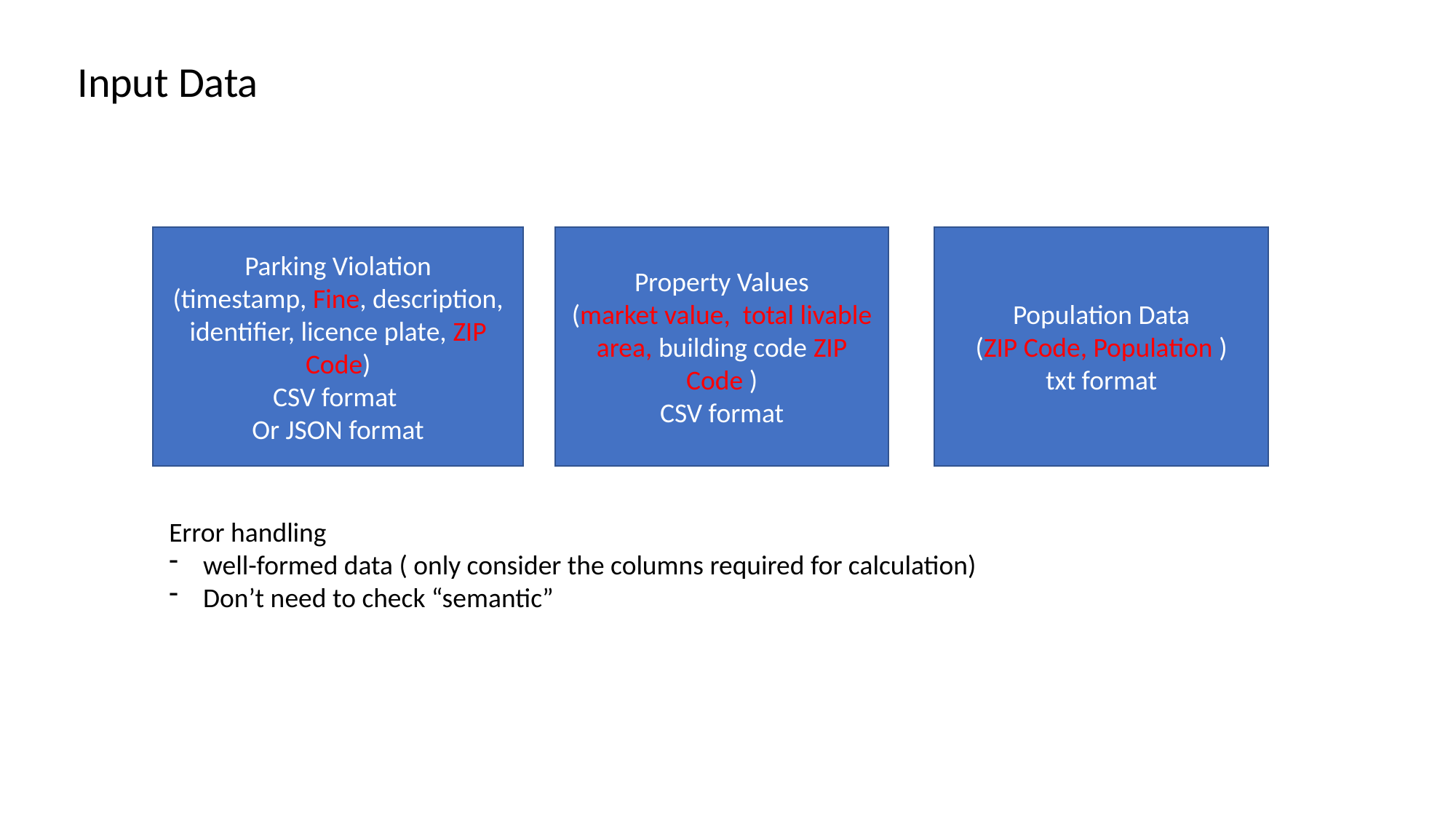

Input Data
Parking Violation
(timestamp, Fine, description, identifier, licence plate, ZIP Code)
CSV format
Or JSON format
Property Values
(market value,  total livable area, building code ZIP Code )
CSV format
Population Data
(ZIP Code, Population )
txt format
Error handling
well-formed data ( only consider the columns required for calculation)
Don’t need to check “semantic”